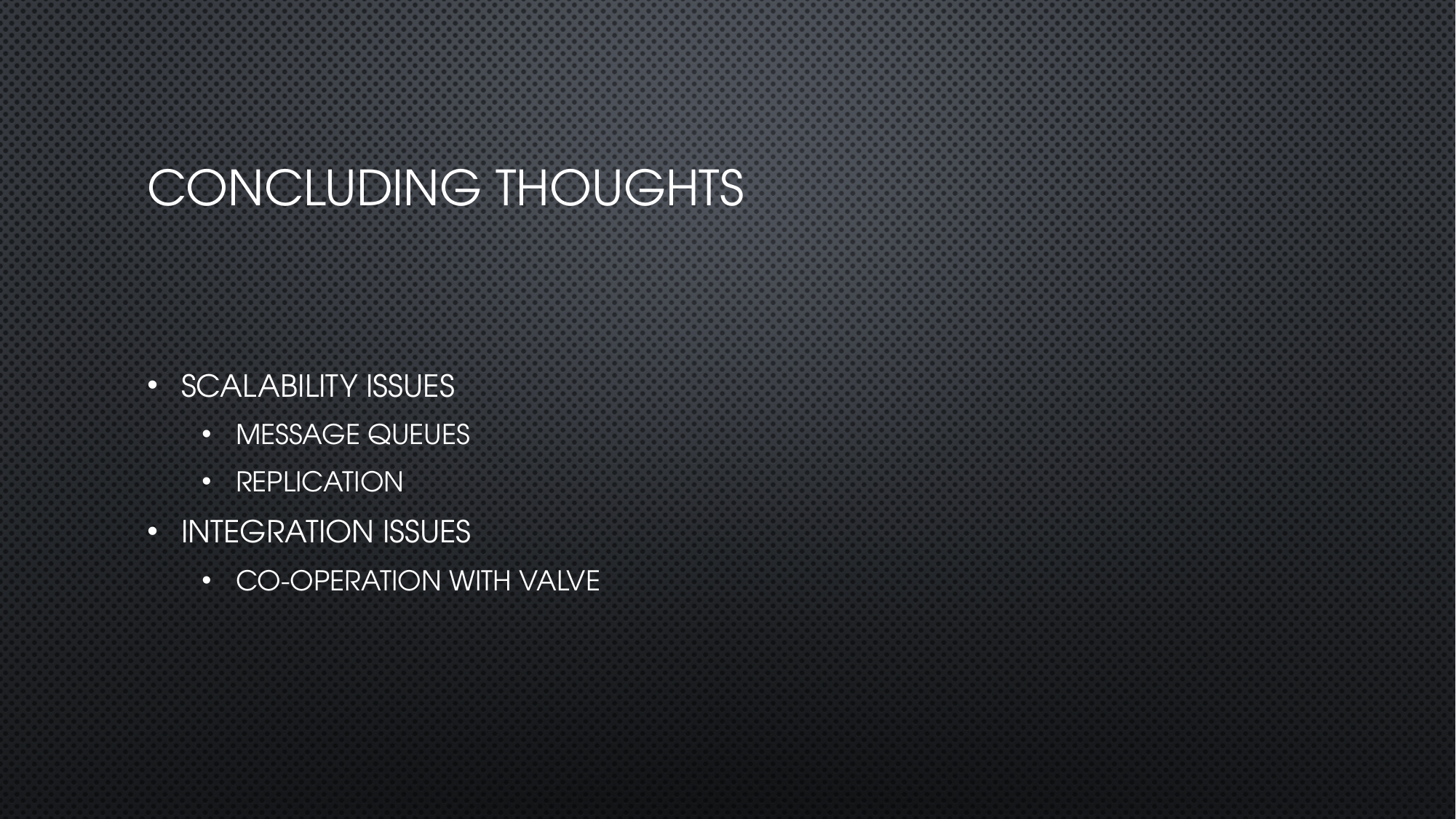

# Concluding thoughts
Scalability Issues
Message Queues
Replication
Integration Issues
Co-operation with Valve